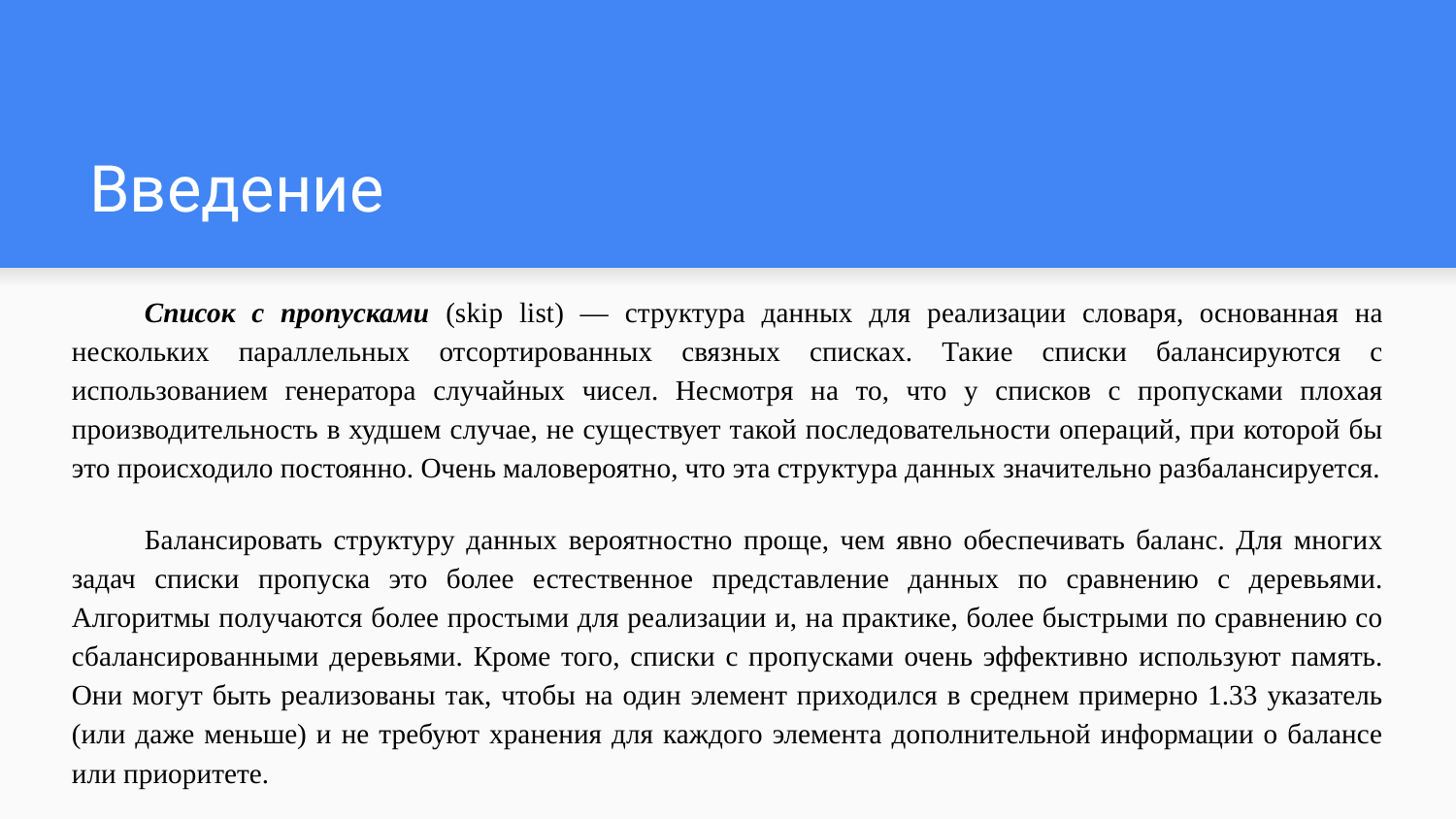

# Введение
Список с пропусками (skip list) — структура данных для реализации словаря, основанная на нескольких параллельных отсортированных связных списках. Такие списки балансируются с использованием генератора случайных чисел. Несмотря на то, что у списков с пропусками плохая производительность в худшем случае, не существует такой последовательности операций, при которой бы это происходило постоянно. Очень маловероятно, что эта структура данных значительно разбалансируется.
Балансировать структуру данных вероятностно проще, чем явно обеспечивать баланс. Для многих задач списки пропуска это более естественное представление данных по сравнению с деревьями. Алгоритмы получаются более простыми для реализации и, на практике, более быстрыми по сравнению со сбалансированными деревьями. Кроме того, списки с пропусками очень эффективно используют память. Они могут быть реализованы так, чтобы на один элемент приходился в среднем примерно 1.33 указатель (или даже меньше) и не требуют хранения для каждого элемента дополнительной информации о балансе или приоритете.